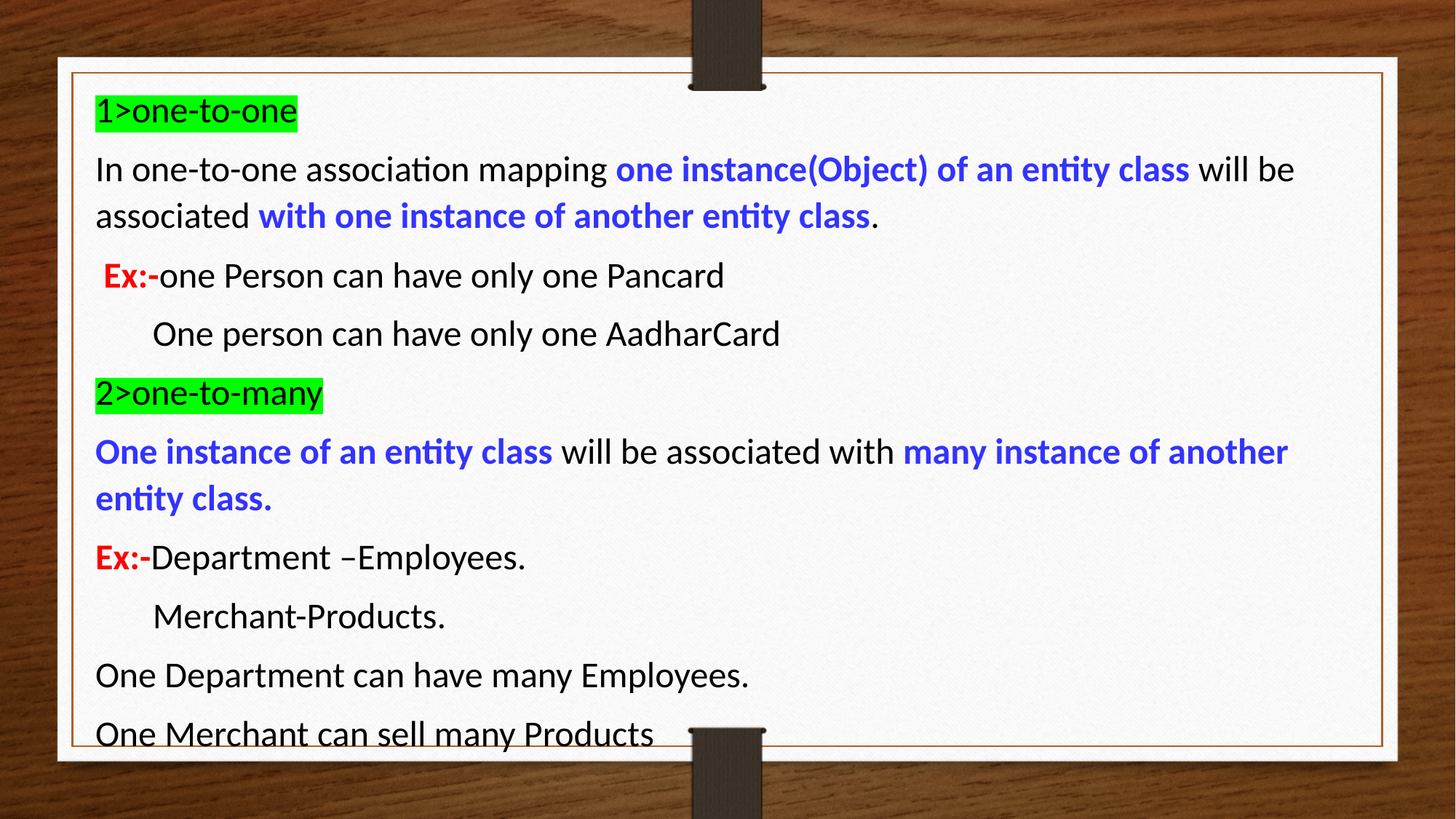

1>one-to-one
In one-to-one association mapping one instance(Object) of an entity class will be associated with one instance of another entity class.
 Ex:-one Person can have only one Pancard
       One person can have only one AadharCard
2>one-to-many
One instance of an entity class will be associated with many instance of another entity class.
Ex:-Department –Employees.
       Merchant-Products.
One Department can have many Employees.
One Merchant can sell many Products